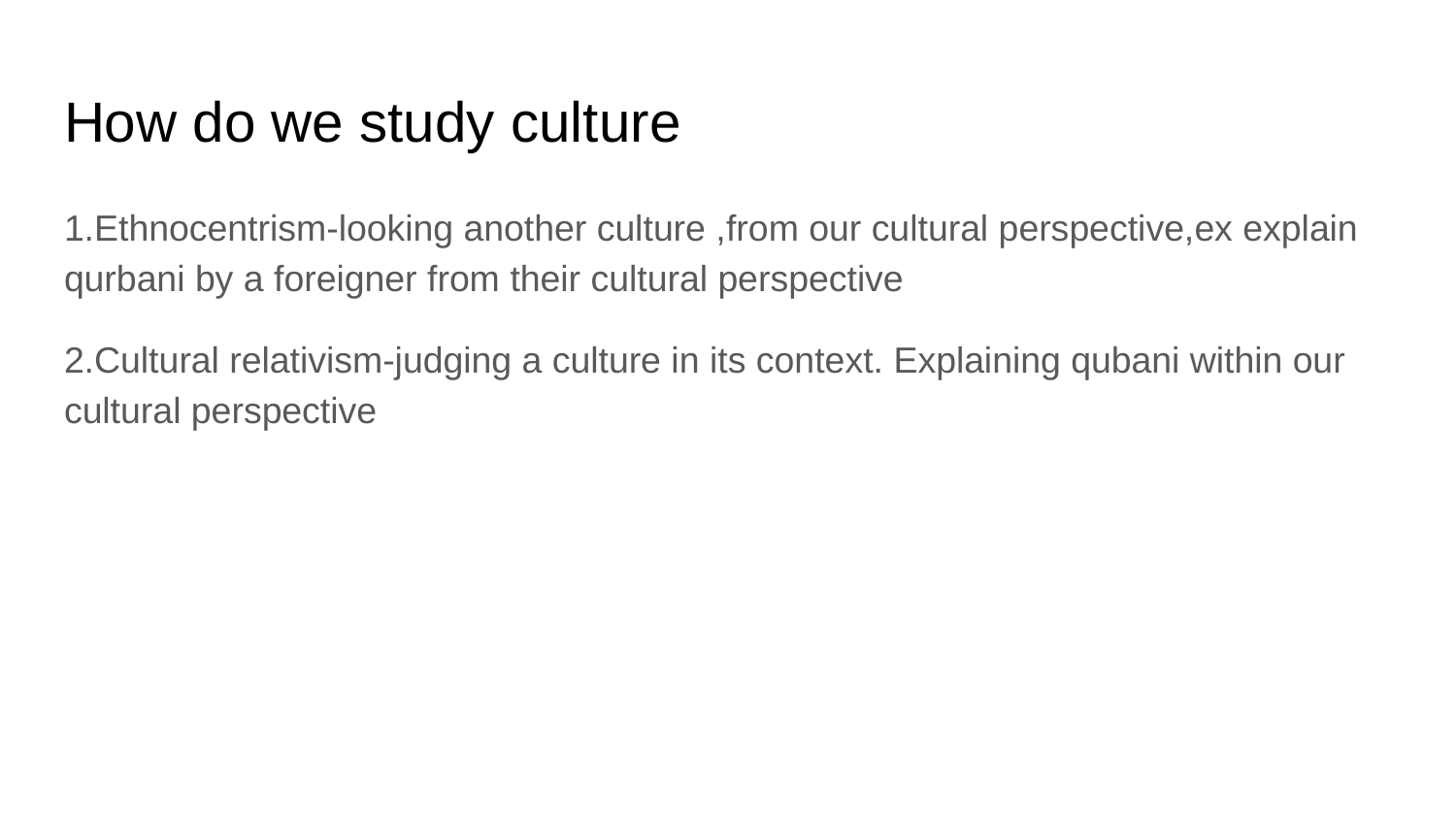

# How do we study culture
1.Ethnocentrism-looking another culture ,from our cultural perspective,ex explain qurbani by a foreigner from their cultural perspective
2.Cultural relativism-judging a culture in its context. Explaining qubani within our cultural perspective